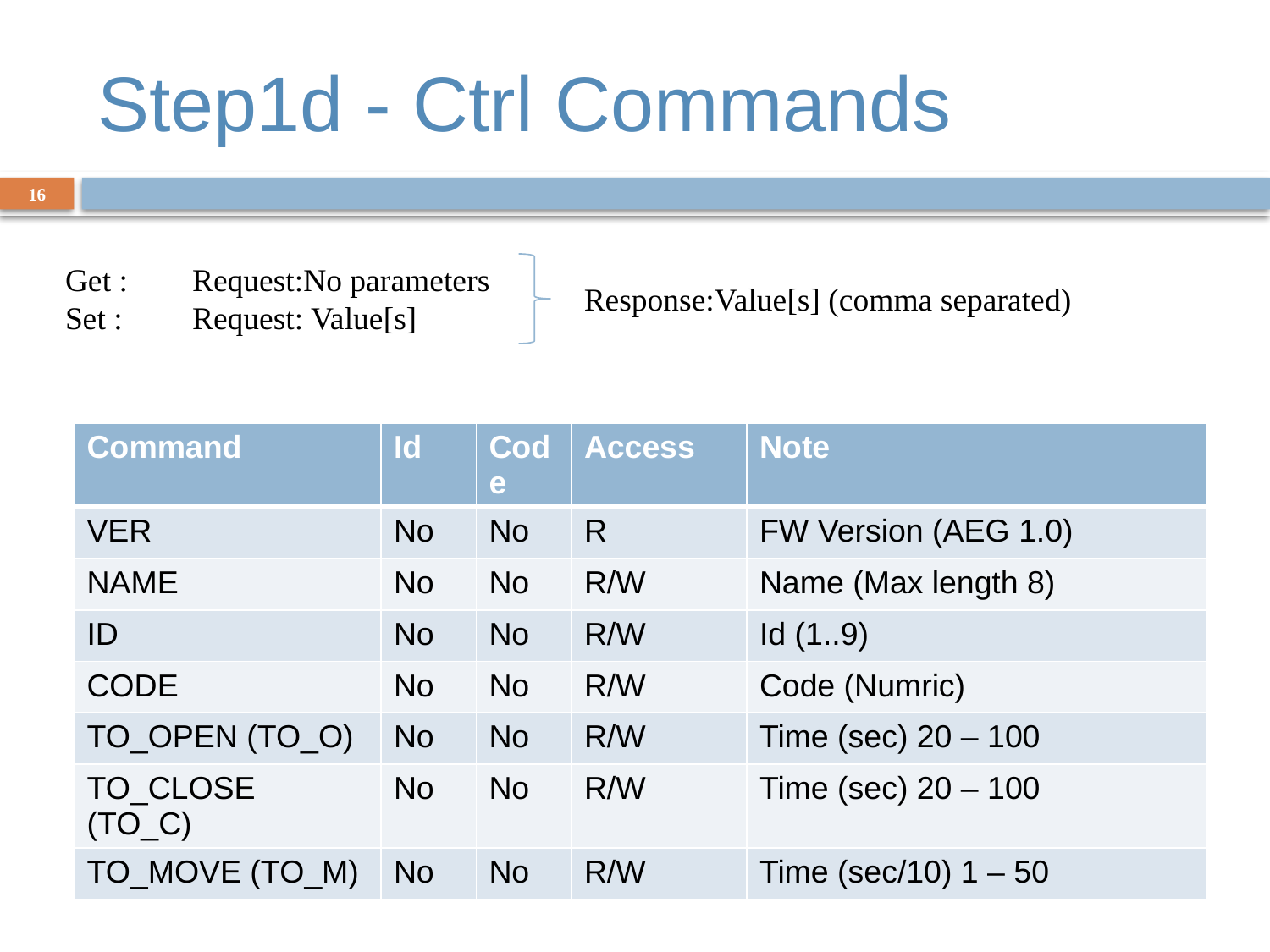

# Step1d - Ctrl Commands
16
Get : 	Request:No parameters
Set : 	Request: Value[s]

Response:Value[s] (comma separated)
| Command | Id | Code | Access | Note |
| --- | --- | --- | --- | --- |
| VER | No | No | R | FW Version (AEG 1.0) |
| NAME | No | No | R/W | Name (Max length 8) |
| ID | No | No | R/W | Id (1..9) |
| CODE | No | No | R/W | Code (Numric) |
| TO\_OPEN (TO\_O) | No | No | R/W | Time (sec) 20 – 100 |
| TO\_CLOSE (TO\_C) | No | No | R/W | Time (sec) 20 – 100 |
| TO\_MOVE (TO\_M) | No | No | R/W | Time (sec/10) 1 – 50 |